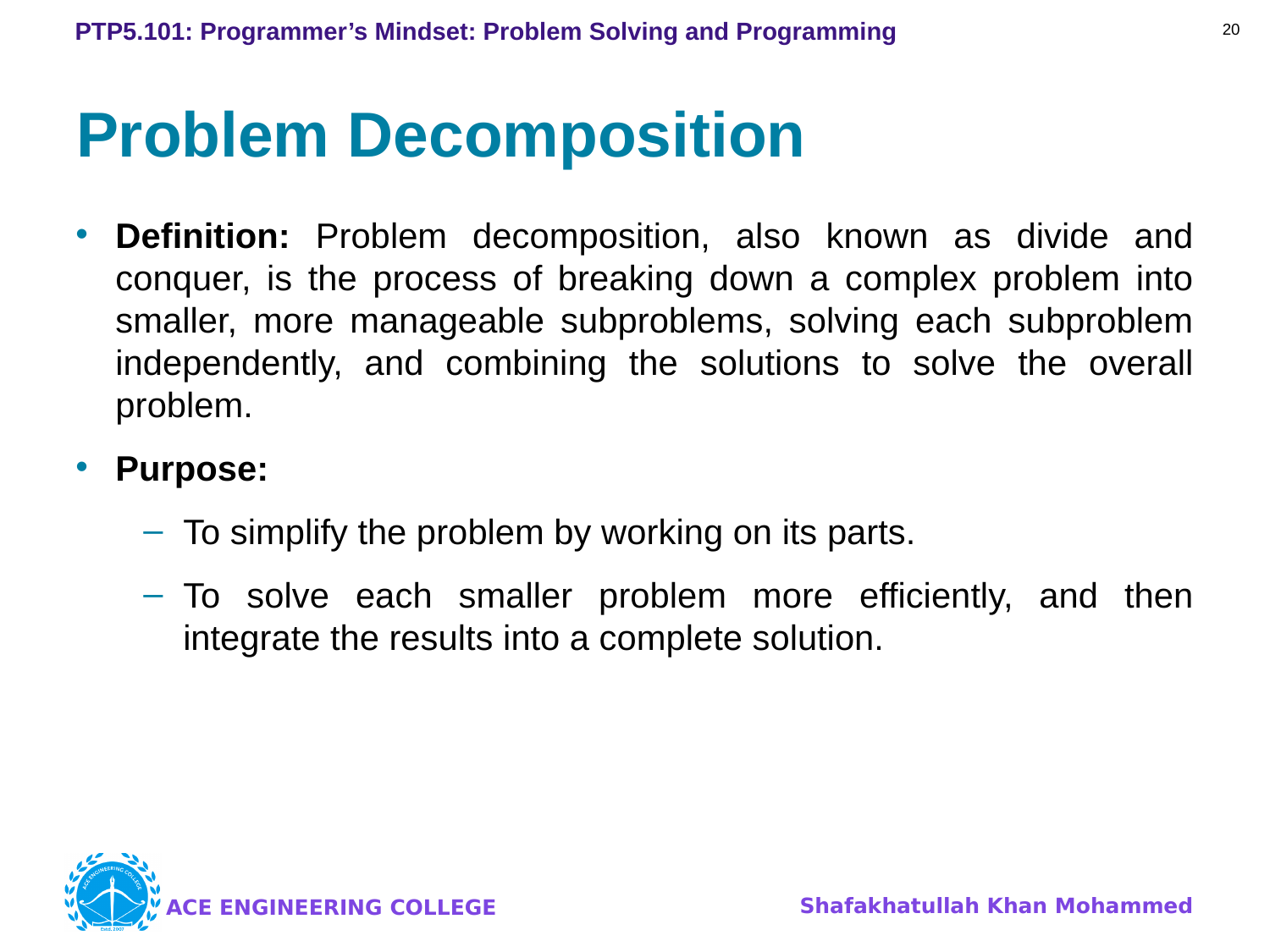

20
# Problem Decomposition
Definition: Problem decomposition, also known as divide and conquer, is the process of breaking down a complex problem into smaller, more manageable subproblems, solving each subproblem independently, and combining the solutions to solve the overall problem.
Purpose:
To simplify the problem by working on its parts.
To solve each smaller problem more efficiently, and then integrate the results into a complete solution.